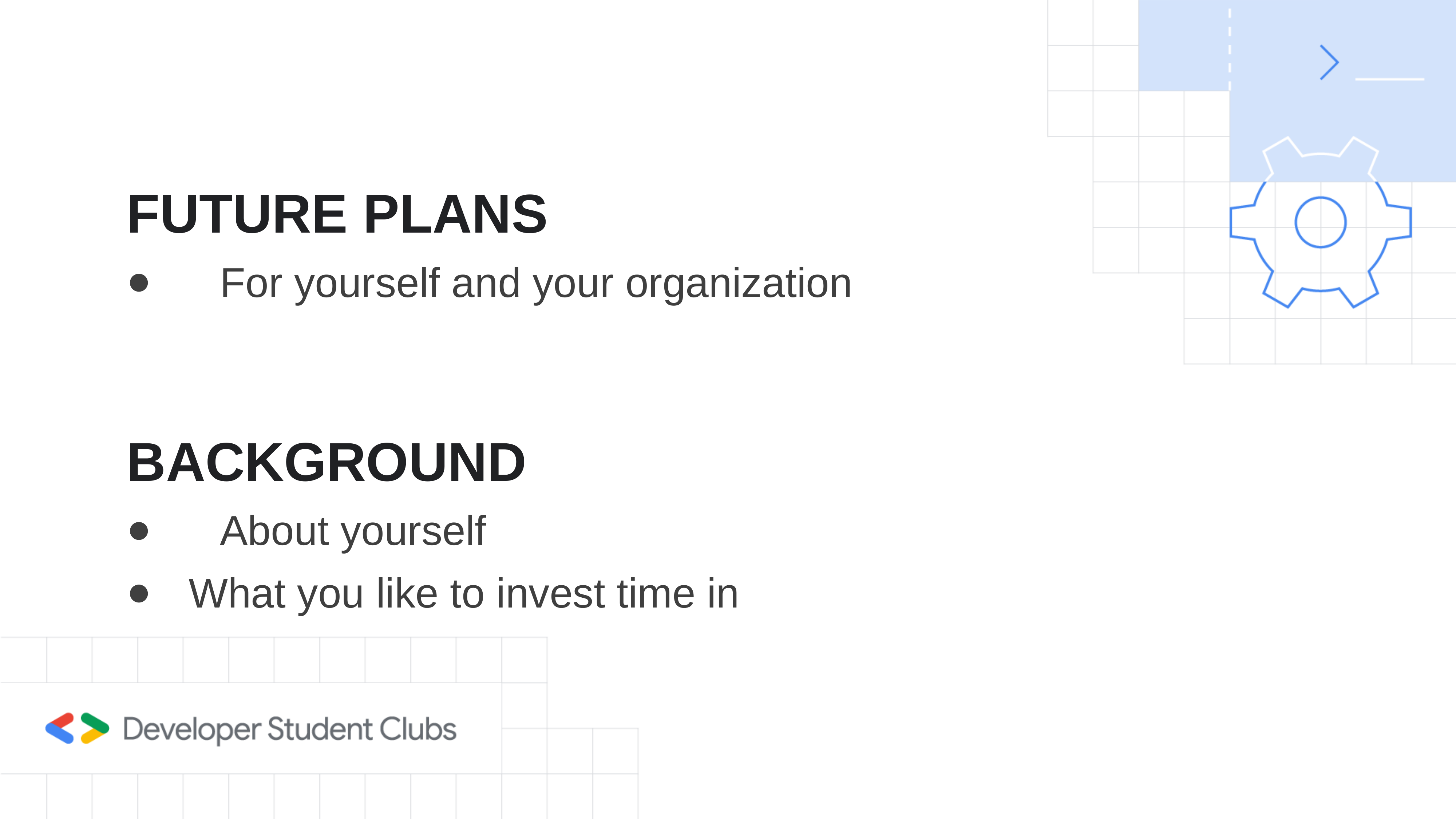

FUTURE PLANS
 	 For yourself and your organization
BACKGROUND
 	 About yourself
   What you like to invest time in